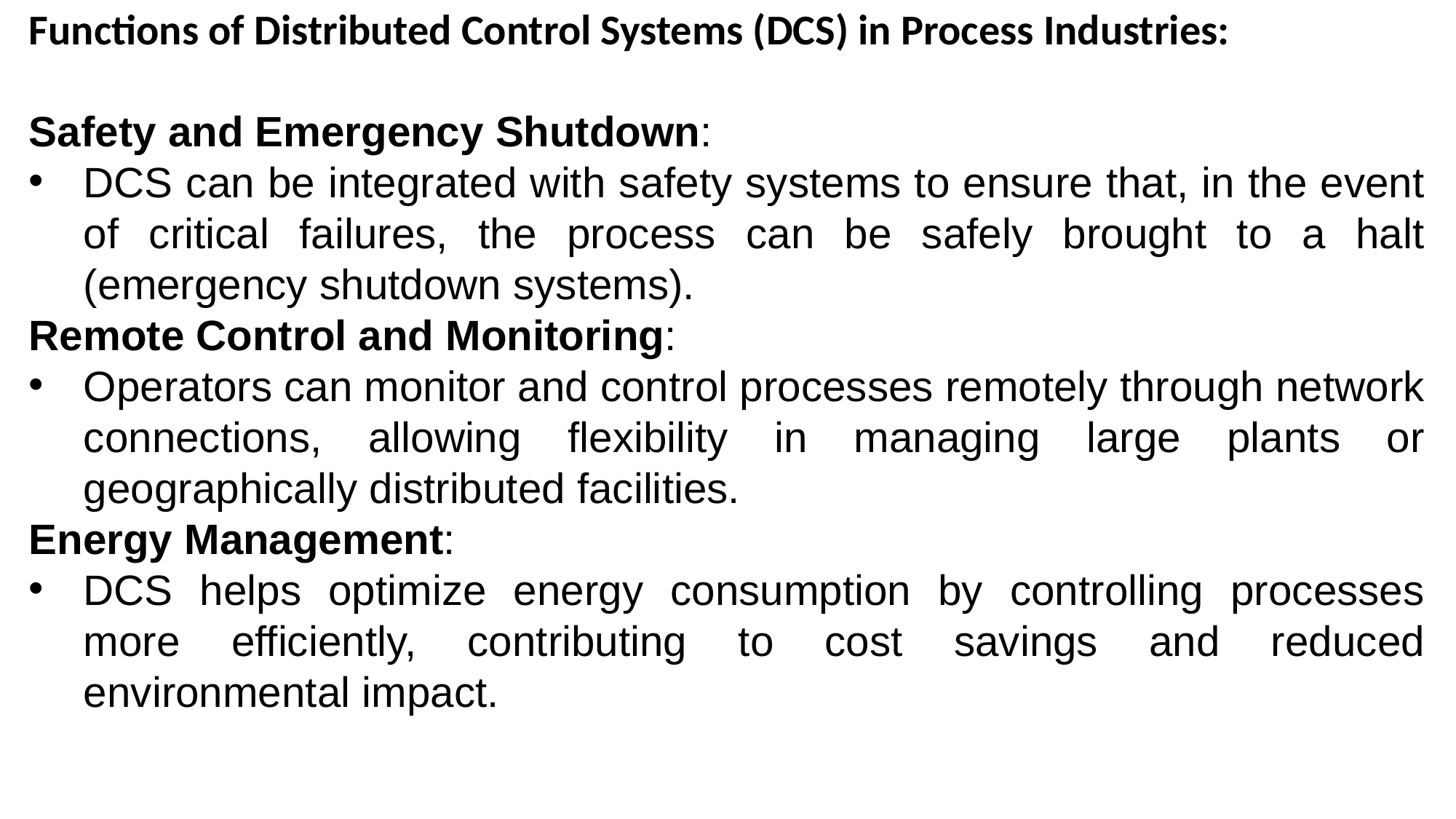

Functions of Distributed Control Systems (DCS) in Process Industries:

Safety and Emergency Shutdown:
DCS can be integrated with safety systems to ensure that, in the event of critical failures, the process can be safely brought to a halt (emergency shutdown systems).
Remote Control and Monitoring:
Operators can monitor and control processes remotely through network connections, allowing flexibility in managing large plants or geographically distributed facilities.
Energy Management:
DCS helps optimize energy consumption by controlling processes more efficiently, contributing to cost savings and reduced environmental impact.